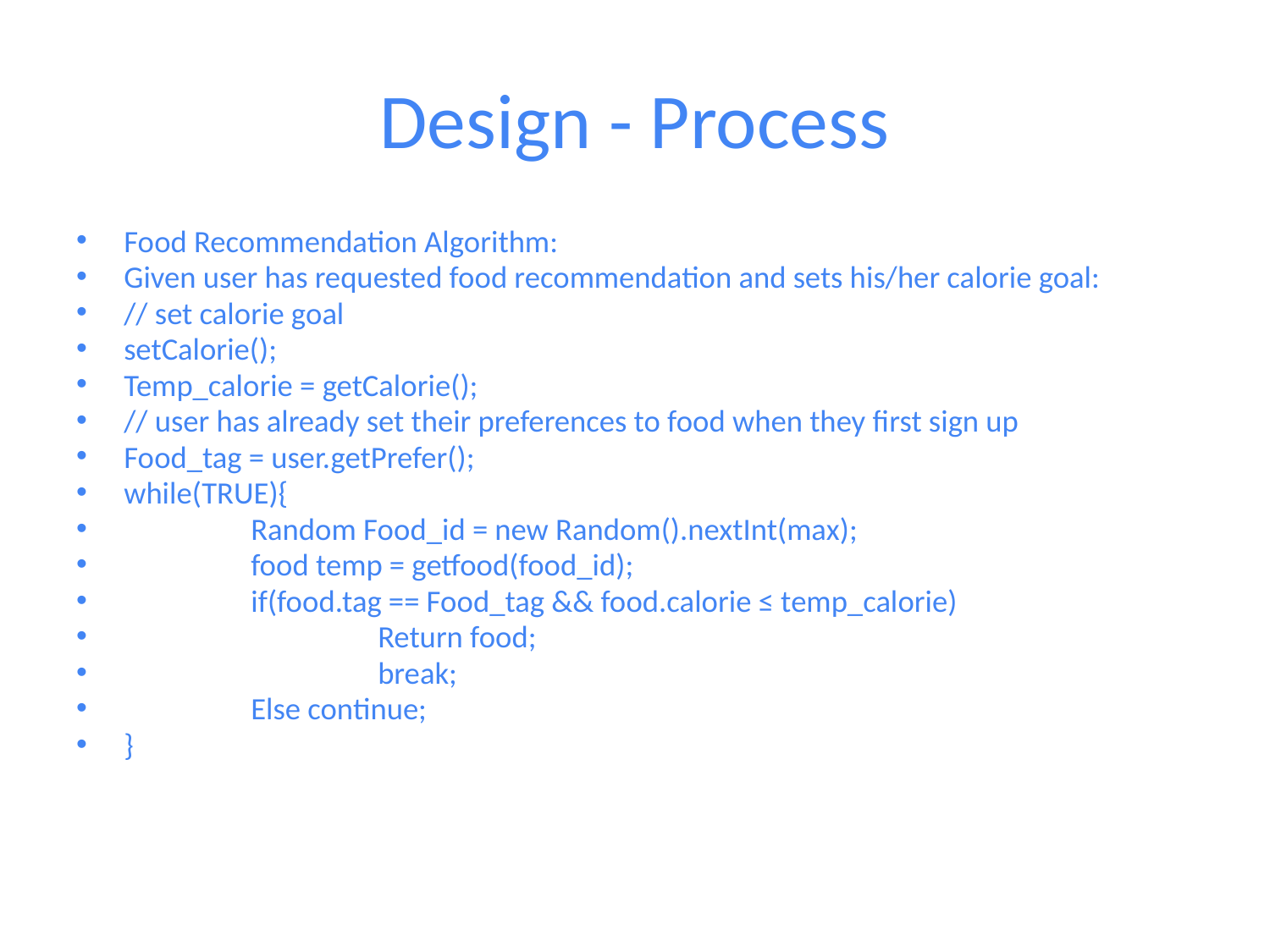

# Design - Process
Food Recommendation Algorithm:
Given user has requested food recommendation and sets his/her calorie goal:
// set calorie goal
setCalorie();
Temp_calorie = getCalorie();
// user has already set their preferences to food when they first sign up
Food_tag = user.getPrefer();
while(TRUE){
	Random Food_id = new Random().nextInt(max);
	food temp = getfood(food_id);
	if(food.tag == Food_tag && food.calorie ≤ temp_calorie)
		Return food;
		break;
	Else continue;
}